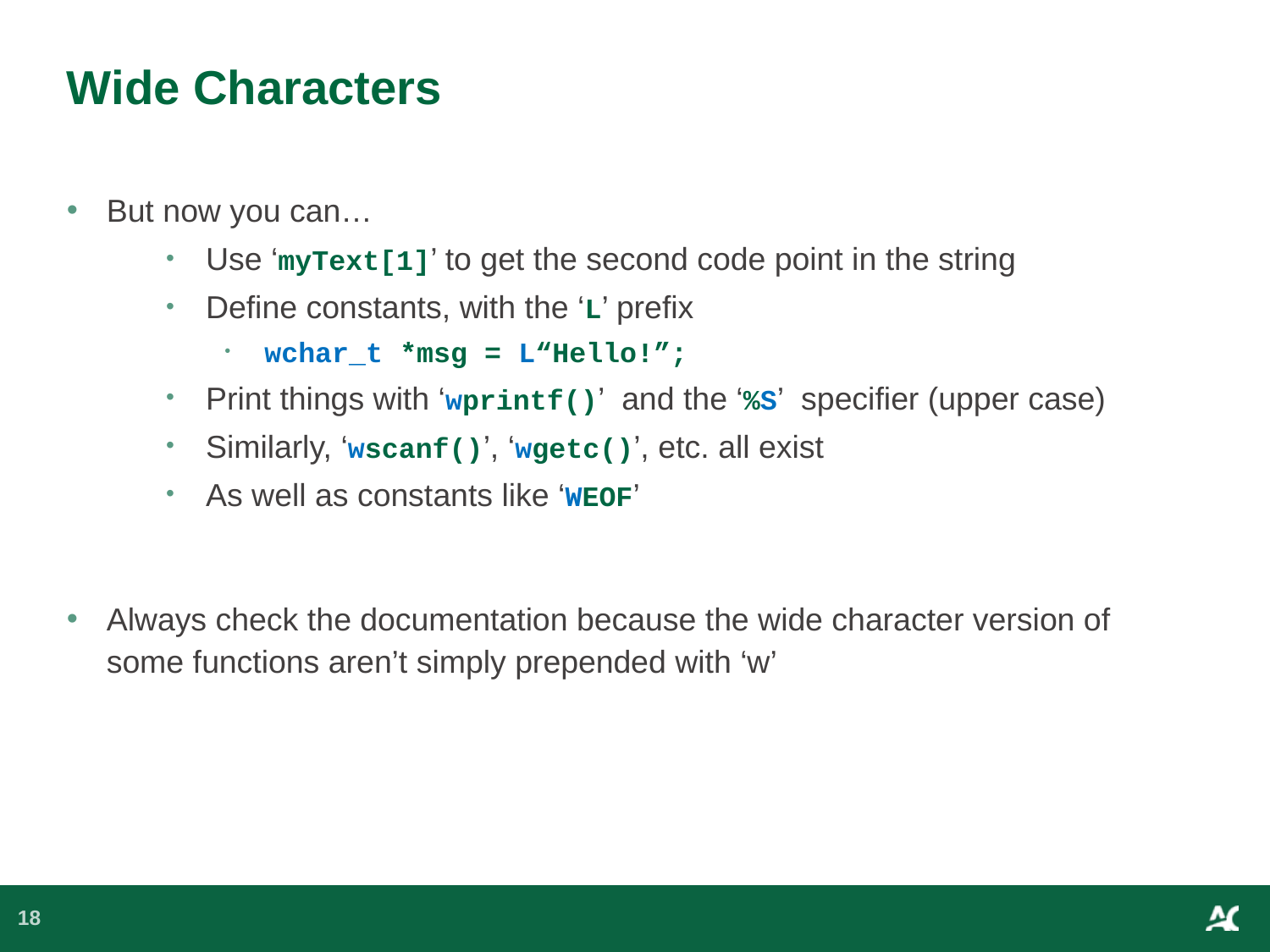

# Wide Characters
But now you can…
Use ‘myText[1]’ to get the second code point in the string
Define constants, with the ‘L’ prefix
wchar_t *msg = L“Hello!”;
Print things with ‘wprintf()’ and the ‘%S’ specifier (upper case)
Similarly, ‘wscanf()’, ‘wgetc()’, etc. all exist
As well as constants like ‘WEOF’

Always check the documentation because the wide character version of some functions aren’t simply prepended with ‘w’
18